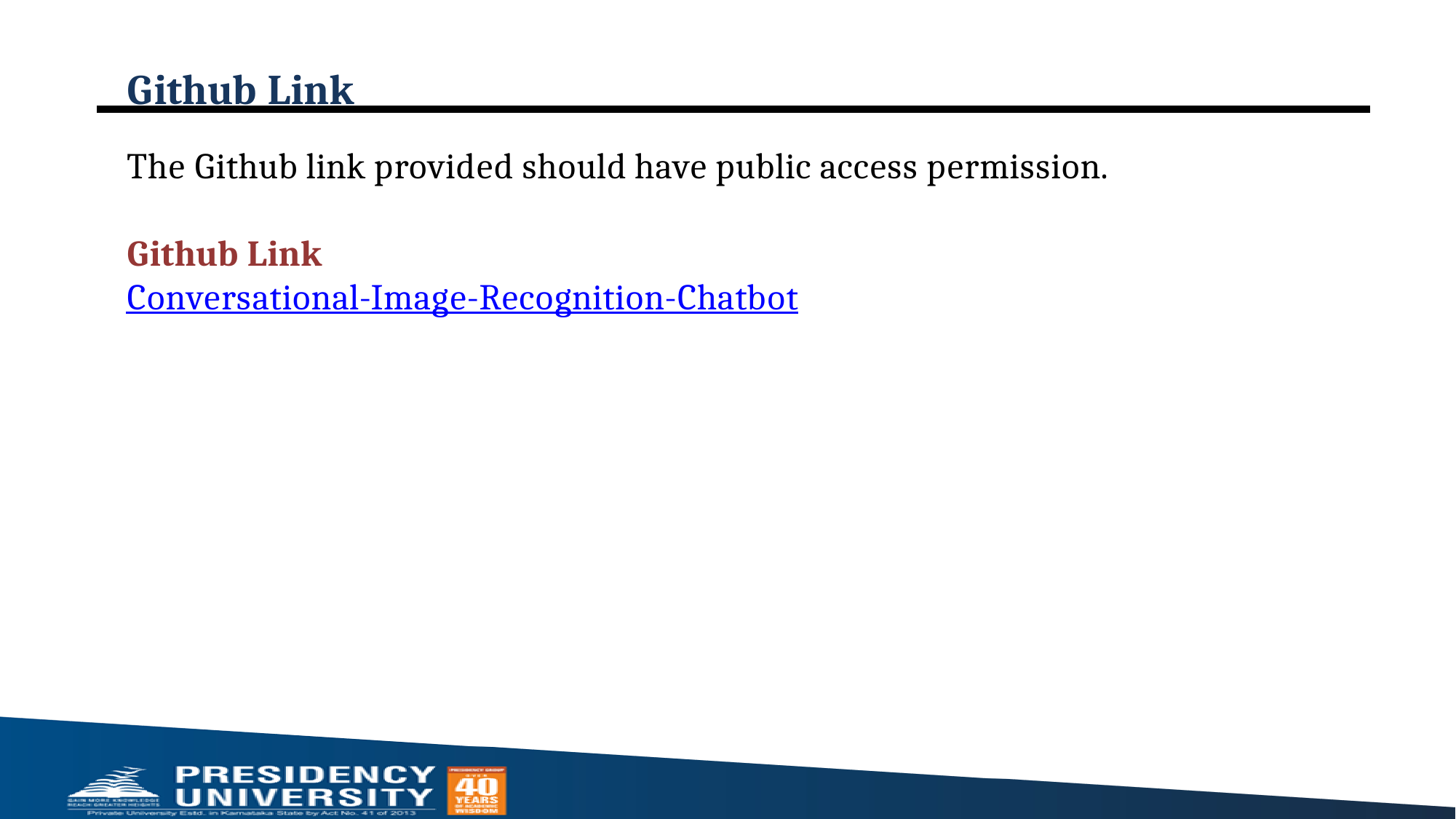

# Github Link

The Github link provided should have public access permission.

Github Link
Conversational-Image-Recognition-Chatbot